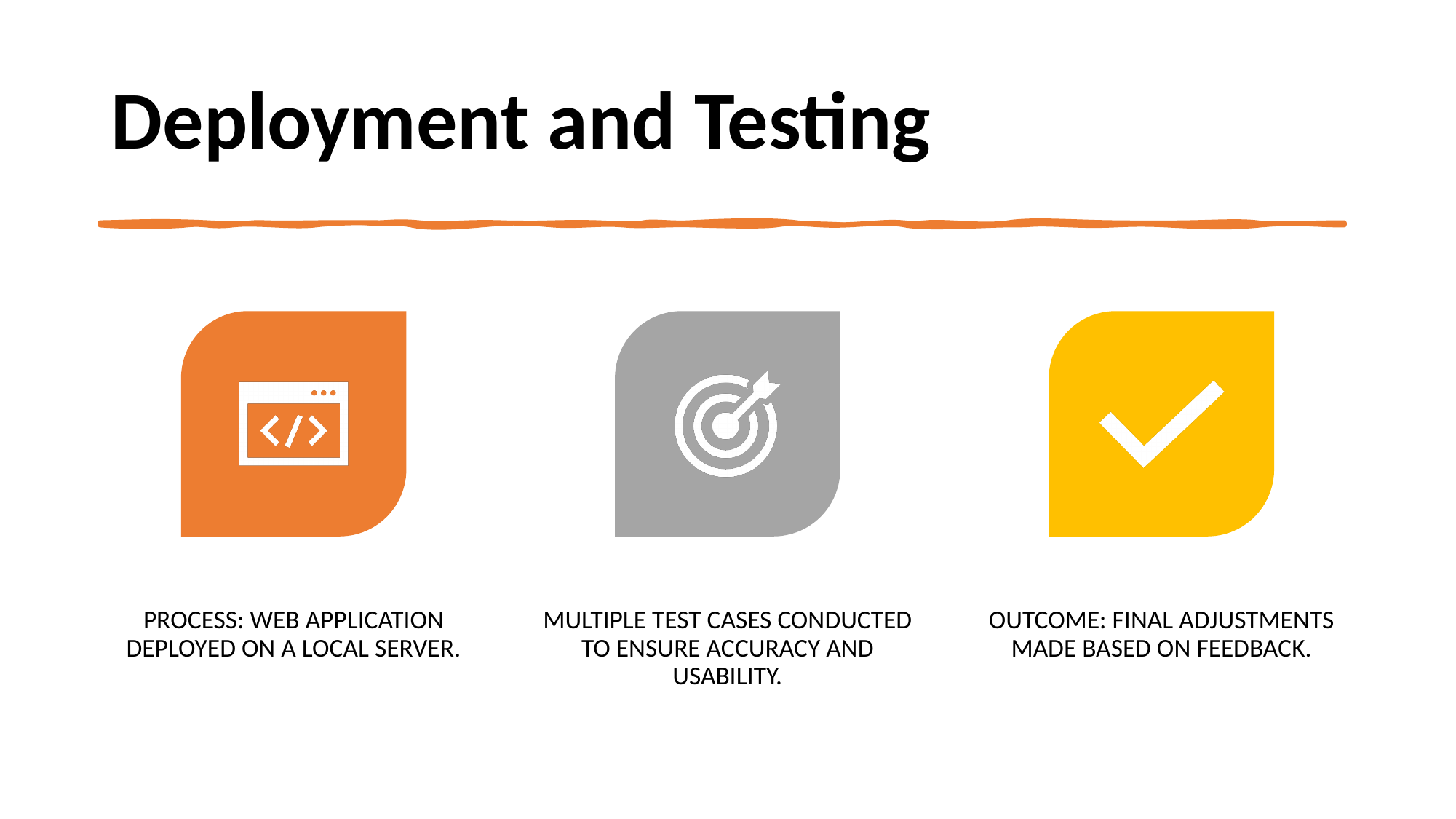

# Deployment and Testing

Process: Web application deployed on a local server.
Multiple test cases conducted to ensure accuracy and usability.
Outcome: Final adjustments made based on feedback.